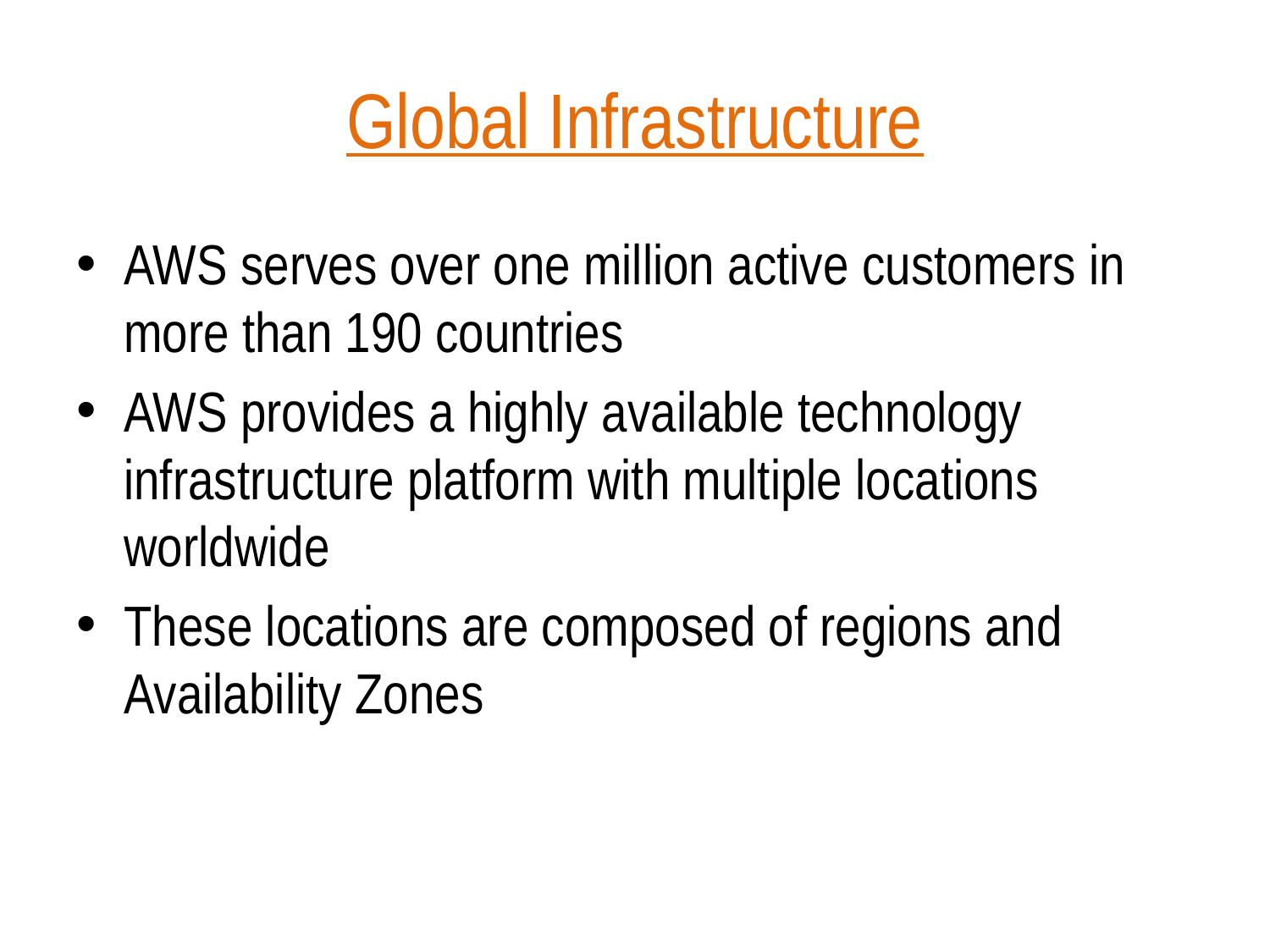

# Global Infrastructure
AWS serves over one million active customers in more than 190 countries
AWS provides a highly available technology infrastructure platform with multiple locations worldwide
These locations are composed of regions and Availability Zones